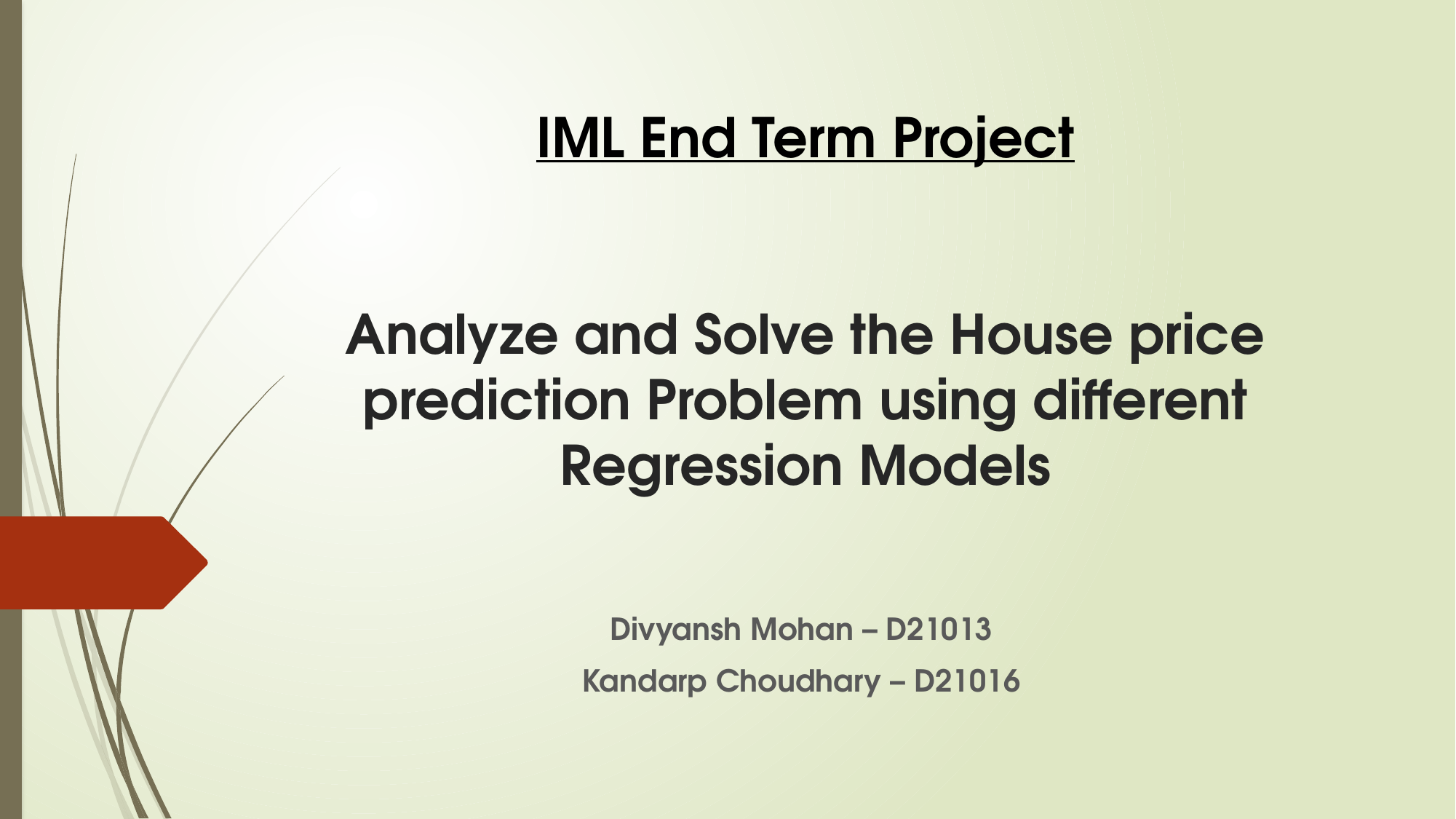

# IML End Term Project Analyze and Solve the House price prediction Problem using different Regression Models
Divyansh Mohan – D21013
Kandarp Choudhary – D21016